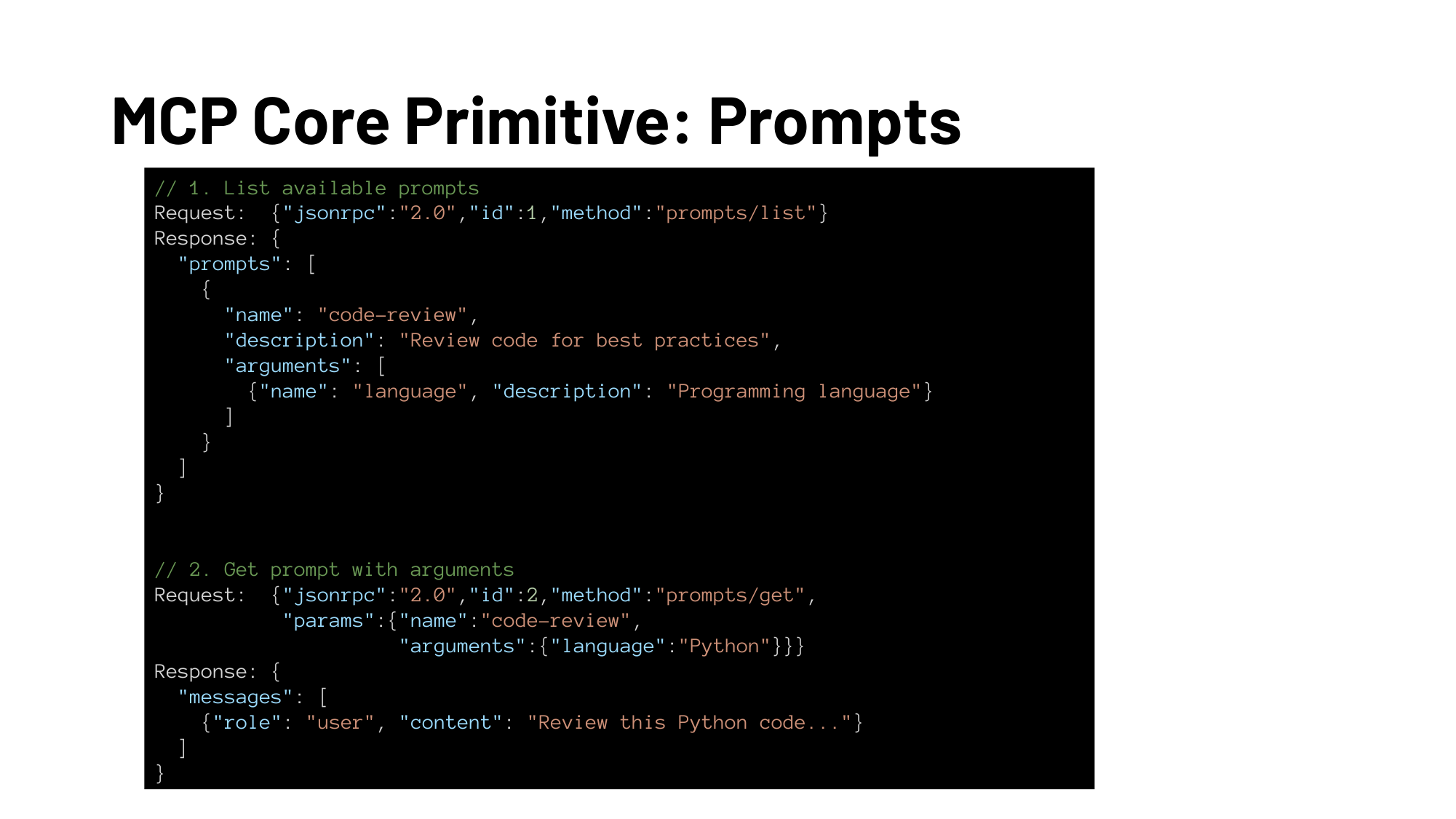

# MCP Core Primitive: Prompts
// 1. List available prompts
Request:  {"jsonrpc":"2.0","id":1,"method":"prompts/list"}
Response: {
  "prompts": [
    {
      "name": "code-review",
      "description": "Review code for best practices",
      "arguments": [
        {"name": "language", "description": "Programming language"}
      ]
    }
  ]
}

// 2. Get prompt with arguments
Request:  {"jsonrpc":"2.0","id":2,"method":"prompts/get",
           "params":{"name":"code-review",
                     "arguments":{"language":"Python"}}}
Response: {
  "messages": [
    {"role": "user", "content": "Review this Python code..."}
  ]
}